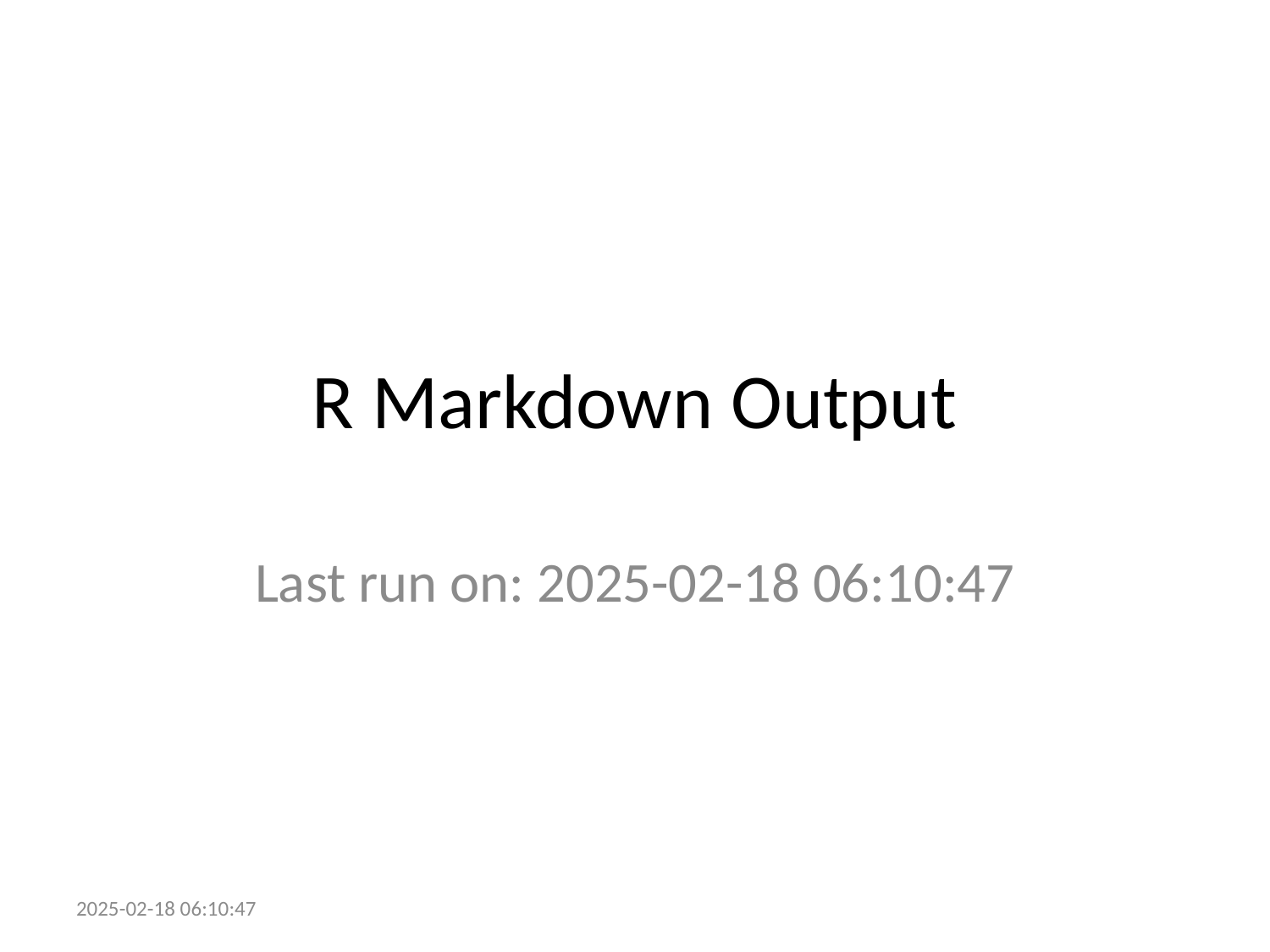

# R Markdown Output
Last run on: 2025-02-18 06:10:47
2025-02-18 06:10:47